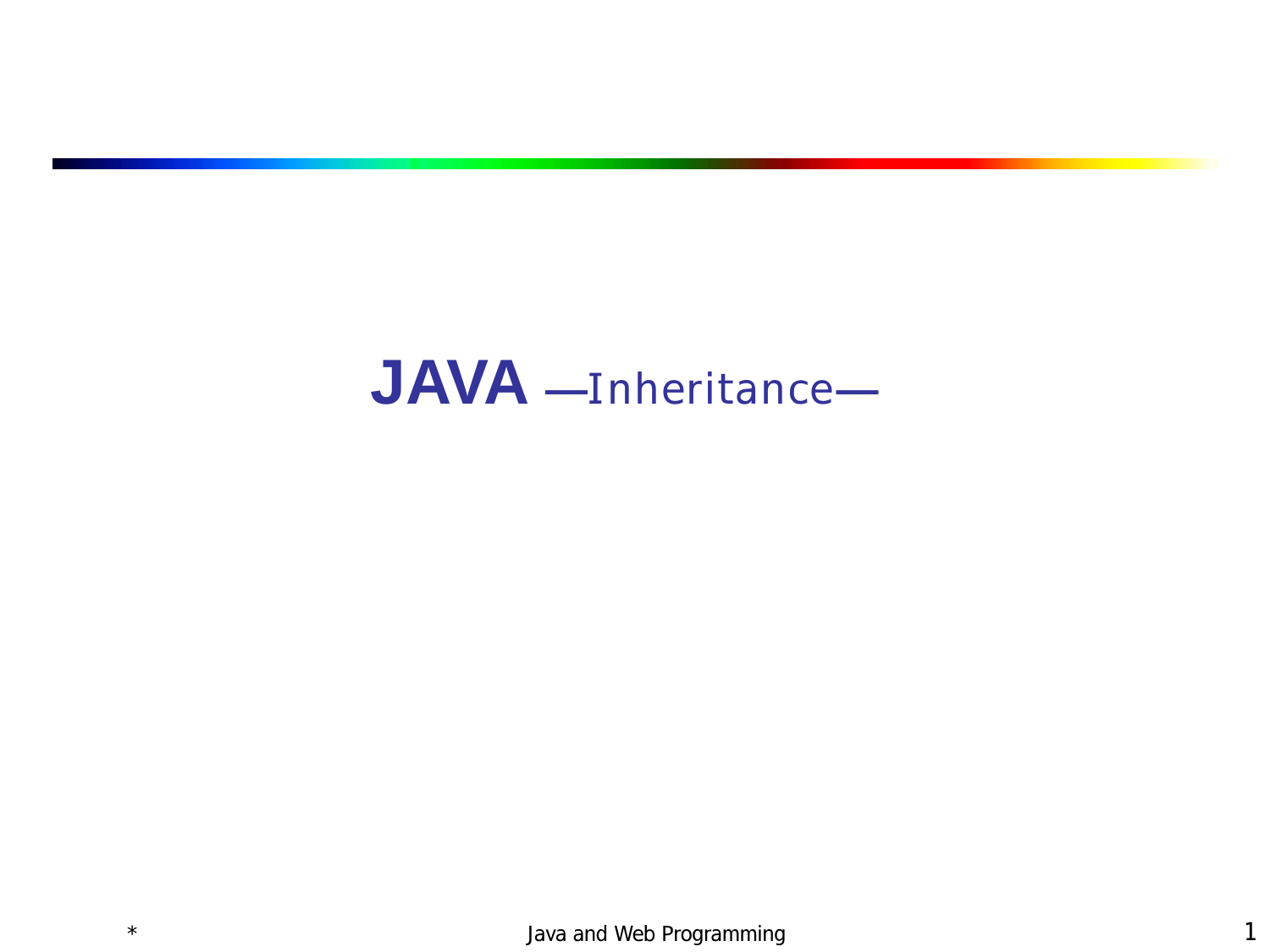

# JAVA —Inheritance—
*
1
Java and Web Programming